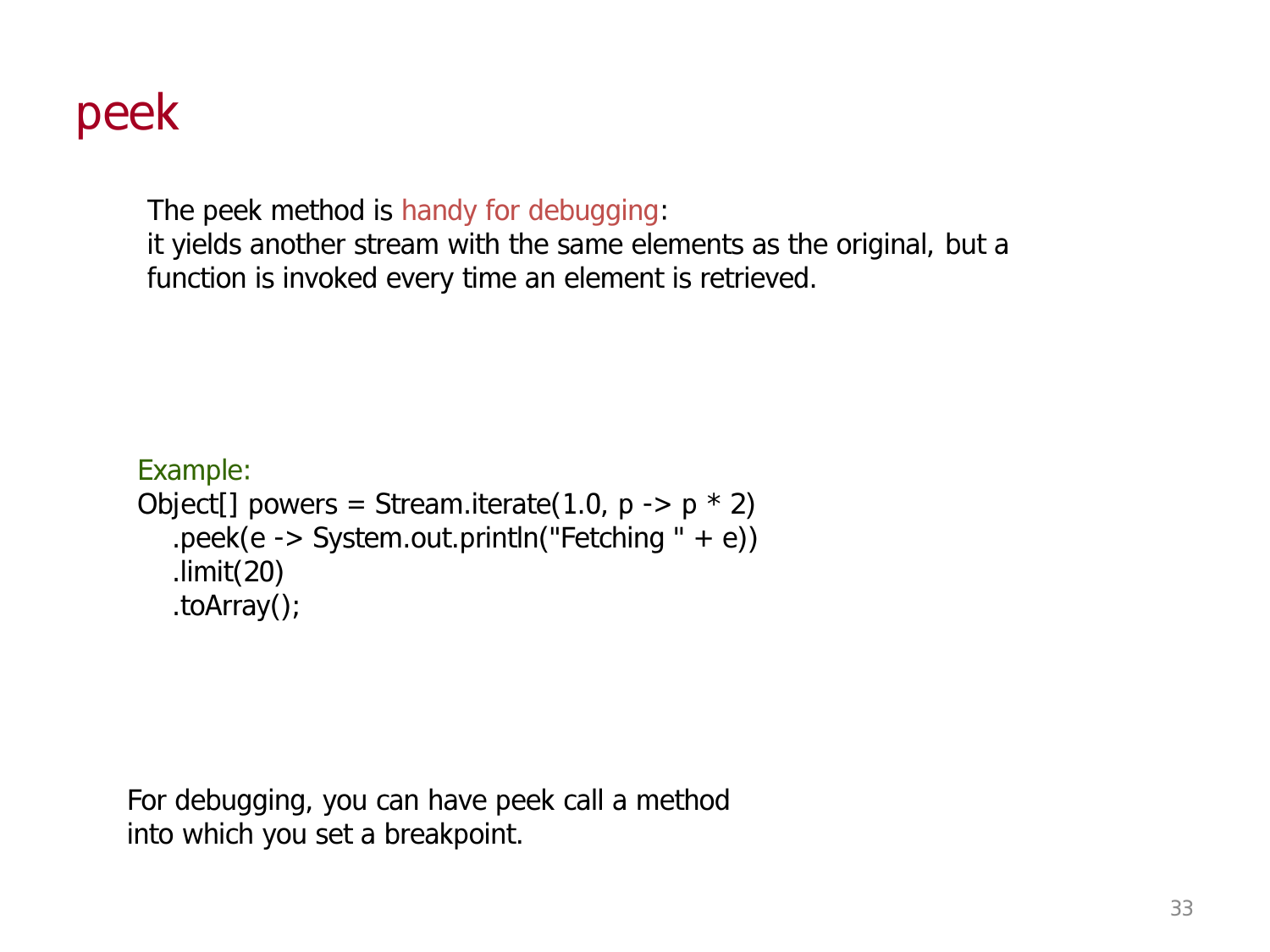

peek
The peek method is handy for debugging:
it yields another stream with the same elements as the original, but a function is invoked every time an element is retrieved.
Example:
Object[] powers = Stream.iterate(1.0, p -> p * 2)
    .peek(e -> System.out.println("Fetching " + e))
    .limit(20)
    .toArray();
For debugging, you can have peek call a method
into which you set a breakpoint.
33